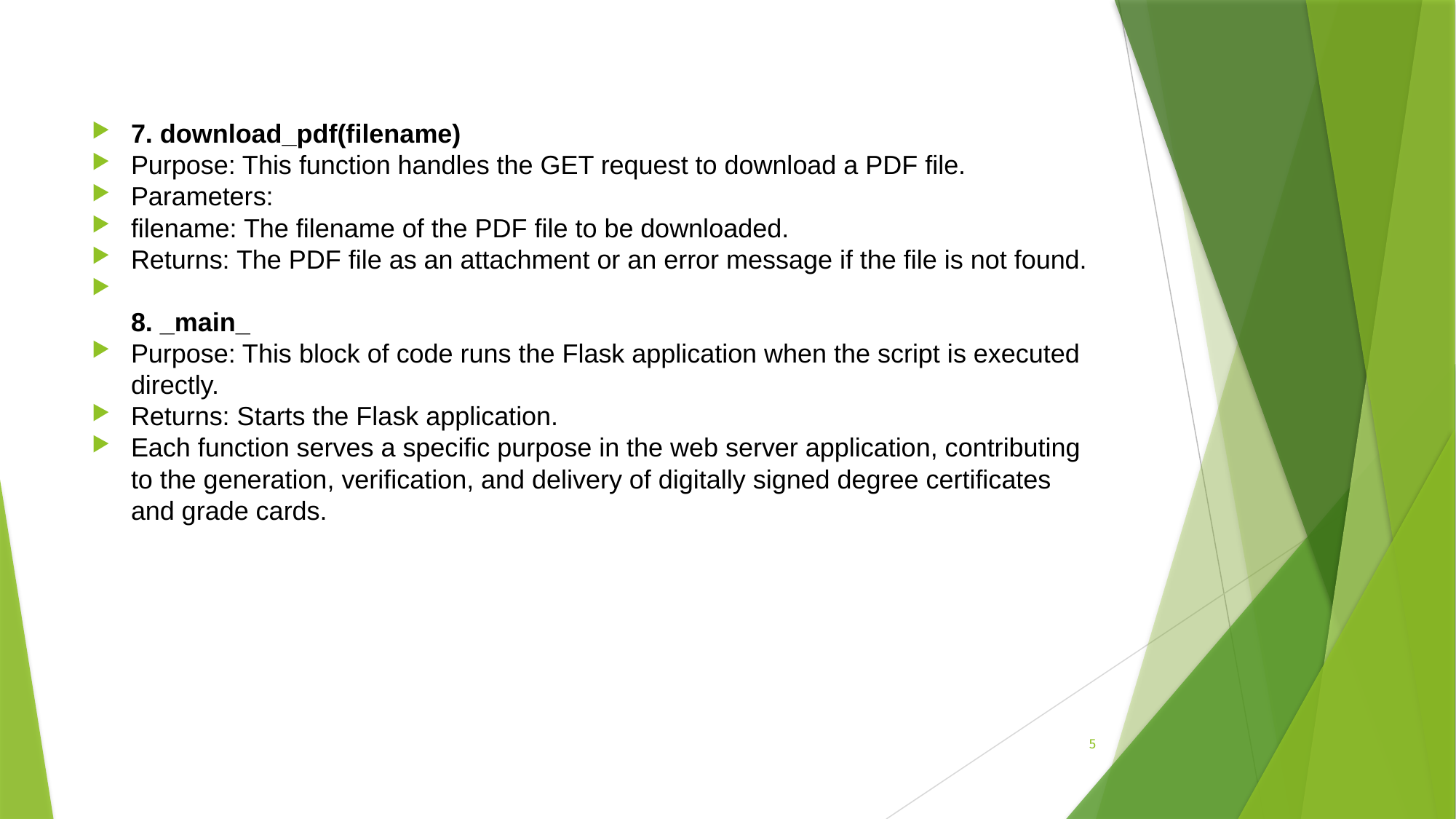

7. download_pdf(filename)
Purpose: This function handles the GET request to download a PDF file.
Parameters:
filename: The filename of the PDF file to be downloaded.
Returns: The PDF file as an attachment or an error message if the file is not found.
8. _main_
Purpose: This block of code runs the Flask application when the script is executed directly.
Returns: Starts the Flask application.
Each function serves a specific purpose in the web server application, contributing to the generation, verification, and delivery of digitally signed degree certificates and grade cards.
5
#